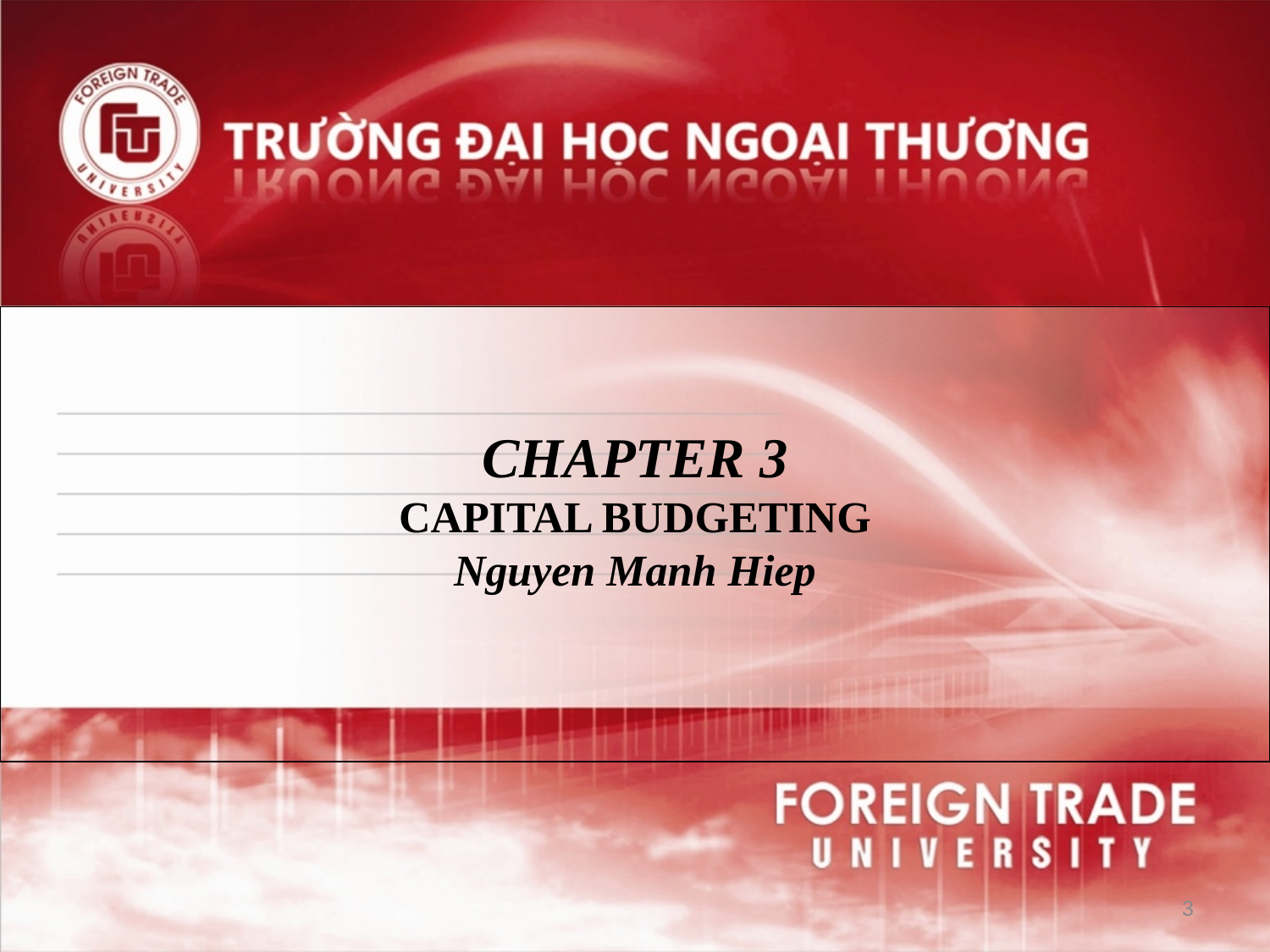

CHAPTER 3
CAPITAL BUDGETING
Nguyen Manh Hiep
3